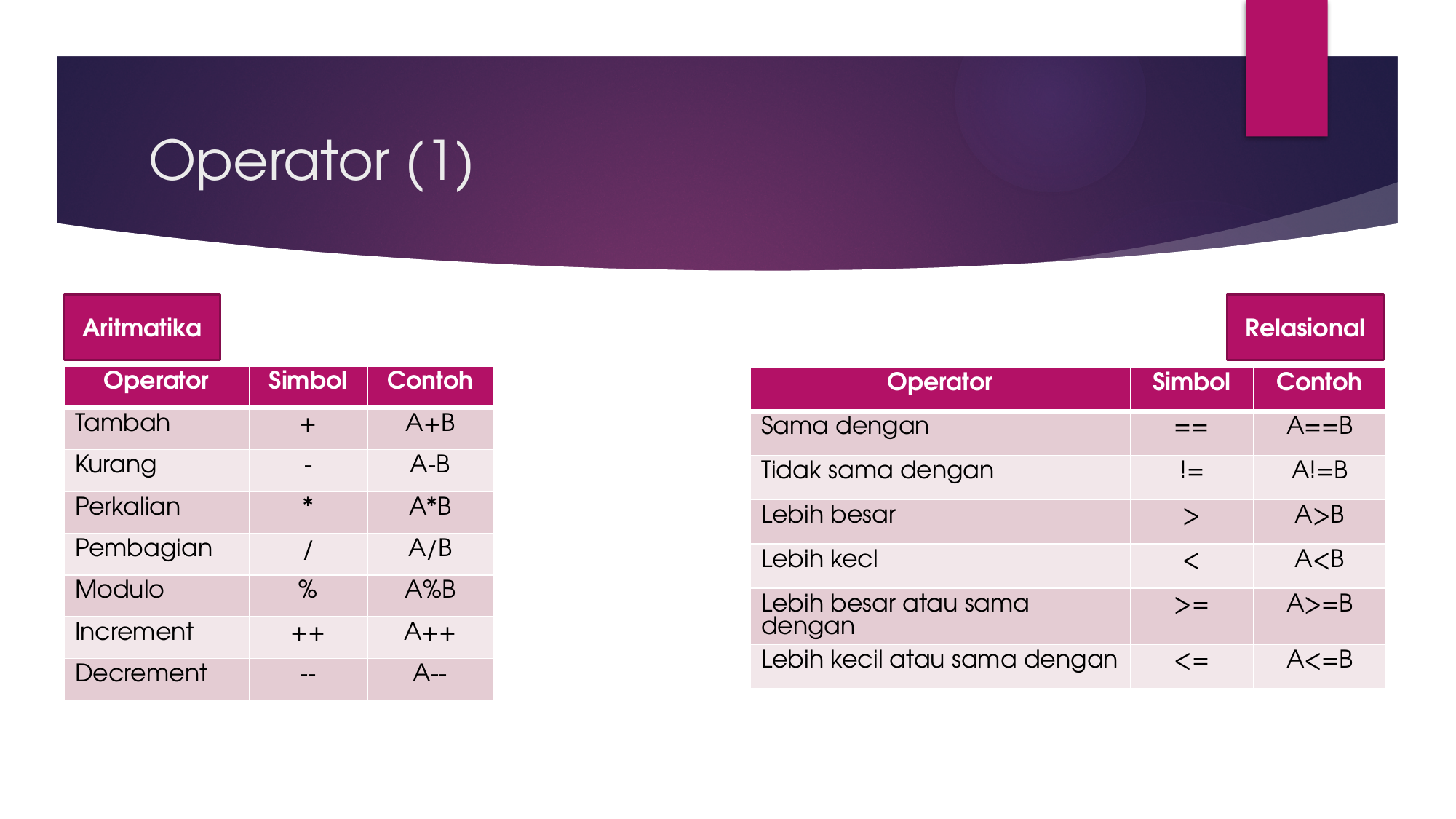

# Operator (1)
Aritmatika
Relasional
| Operator | Simbol | Contoh |
| --- | --- | --- |
| Tambah | + | A+B |
| Kurang | - | A-B |
| Perkalian | \* | A\*B |
| Pembagian | / | A/B |
| Modulo | % | A%B |
| Increment | ++ | A++ |
| Decrement | -- | A-- |
| Operator | Simbol | Contoh |
| --- | --- | --- |
| Sama dengan | == | A==B |
| Tidak sama dengan | != | A!=B |
| Lebih besar | > | A>B |
| Lebih kecl | < | A<B |
| Lebih besar atau sama dengan | >= | A>=B |
| Lebih kecil atau sama dengan | <= | A<=B |